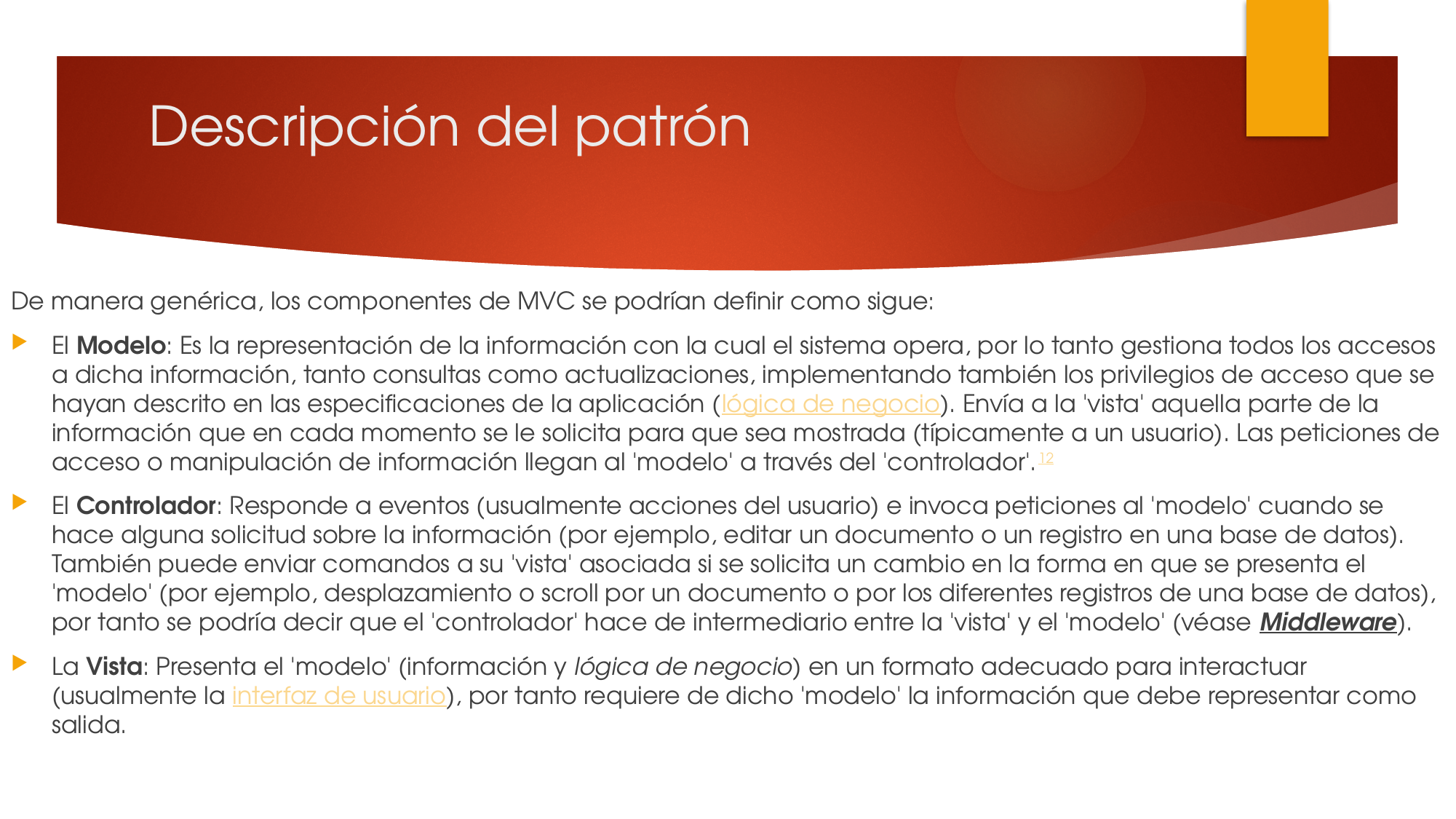

# Descripción del patrón
De manera genérica, los componentes de MVC se podrían definir como sigue:
El Modelo: Es la representación de la información con la cual el sistema opera, por lo tanto gestiona todos los accesos a dicha información, tanto consultas como actualizaciones, implementando también los privilegios de acceso que se hayan descrito en las especificaciones de la aplicación (lógica de negocio). Envía a la 'vista' aquella parte de la información que en cada momento se le solicita para que sea mostrada (típicamente a un usuario). Las peticiones de acceso o manipulación de información llegan al 'modelo' a través del 'controlador'.12​
El Controlador: Responde a eventos (usualmente acciones del usuario) e invoca peticiones al 'modelo' cuando se hace alguna solicitud sobre la información (por ejemplo, editar un documento o un registro en una base de datos). También puede enviar comandos a su 'vista' asociada si se solicita un cambio en la forma en que se presenta el 'modelo' (por ejemplo, desplazamiento o scroll por un documento o por los diferentes registros de una base de datos), por tanto se podría decir que el 'controlador' hace de intermediario entre la 'vista' y el 'modelo' (véase Middleware).
La Vista: Presenta el 'modelo' (información y lógica de negocio) en un formato adecuado para interactuar (usualmente la interfaz de usuario), por tanto requiere de dicho 'modelo' la información que debe representar como salida.